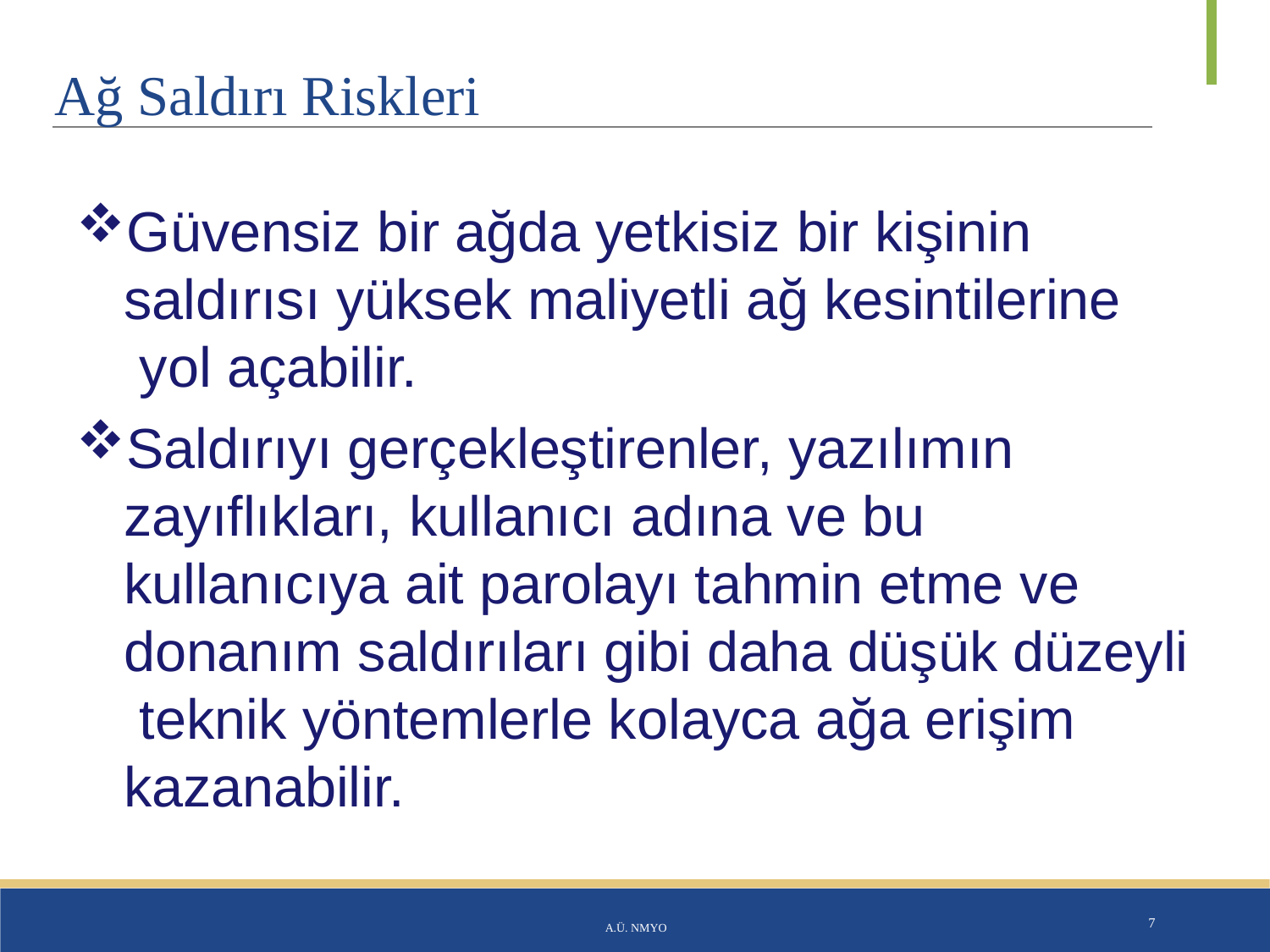

# Ağ Saldırı Riskleri
Güvensiz bir ağda yetkisiz bir kişinin  saldırısı yüksek maliyetli ağ kesintilerine  yol açabilir.
Saldırıyı gerçekleştirenler, yazılımın  zayıflıkları, kullanıcı adına ve bu  kullanıcıya ait parolayı tahmin etme ve  donanım saldırıları gibi daha düşük düzeyli  teknik yöntemlerle kolayca ağa erişim  kazanabilir.
A.Ü. NMYO
7